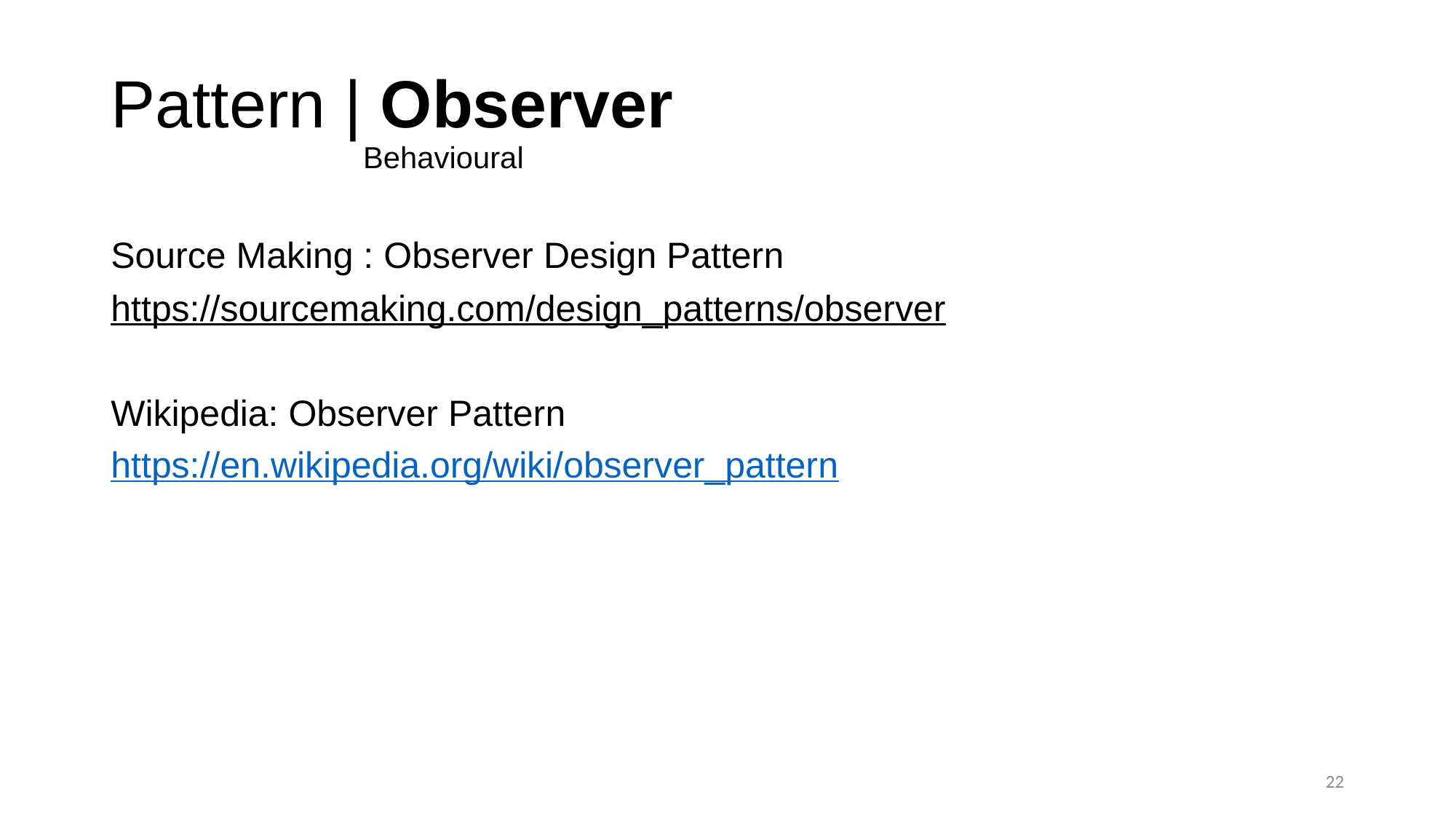

# Pattern | Observer Behavioural
Source Making : Observer Design Pattern
https://sourcemaking.com/design_patterns/observer

Wikipedia: Observer Pattern
https://en.wikipedia.org/wiki/observer_pattern
22